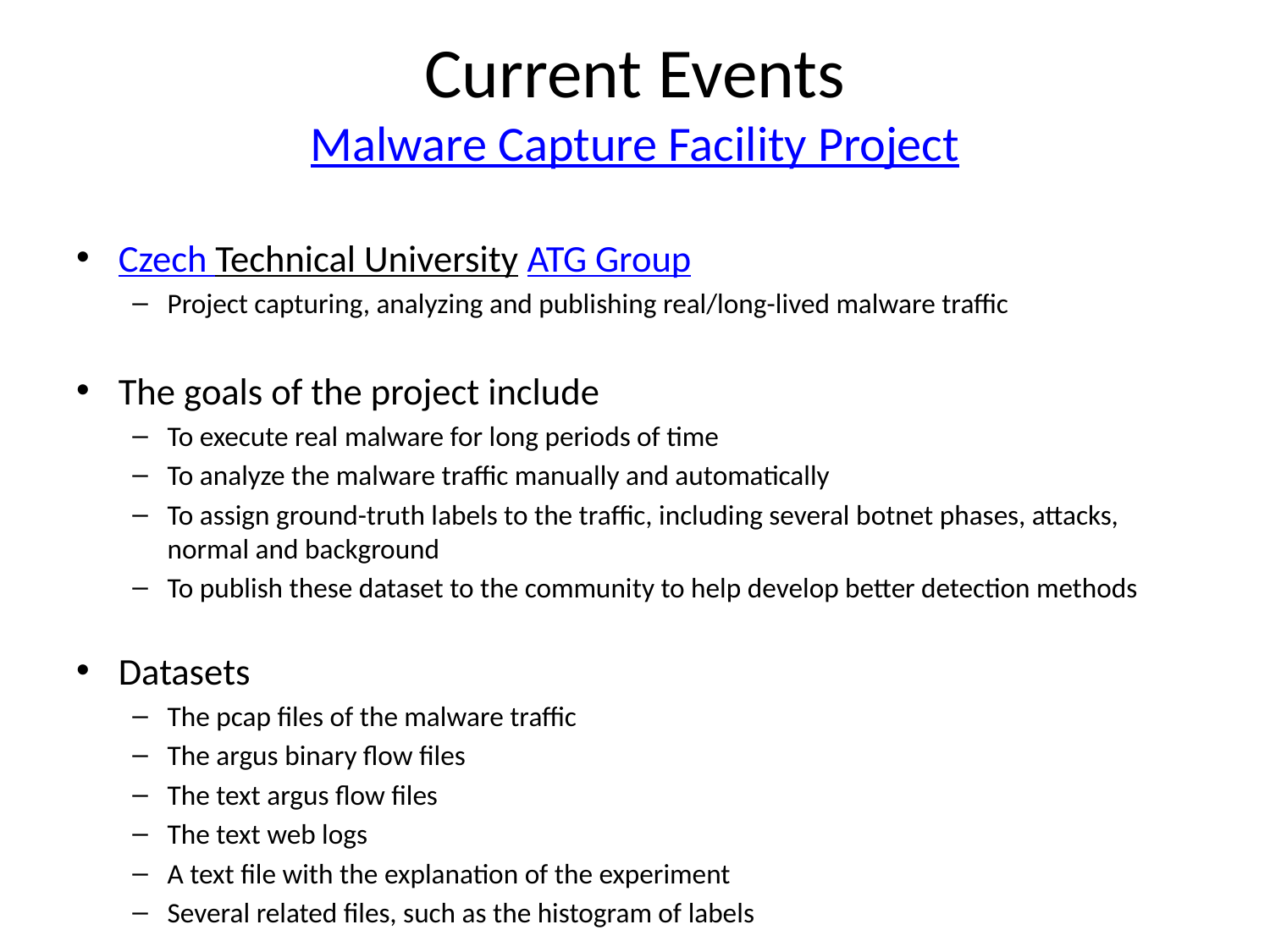

# Current Events Malware Capture Facility Project

Czech Technical University ATG Group
Project capturing, analyzing and publishing real/long-lived malware traffic

The goals of the project include
To execute real malware for long periods of time
To analyze the malware traffic manually and automatically
To assign ground-truth labels to the traffic, including several botnet phases, attacks, normal and background
To publish these dataset to the community to help develop better detection methods

Datasets
The pcap files of the malware traffic
The argus binary flow files
The text argus flow files
The text web logs
A text file with the explanation of the experiment
Several related files, such as the histogram of labels